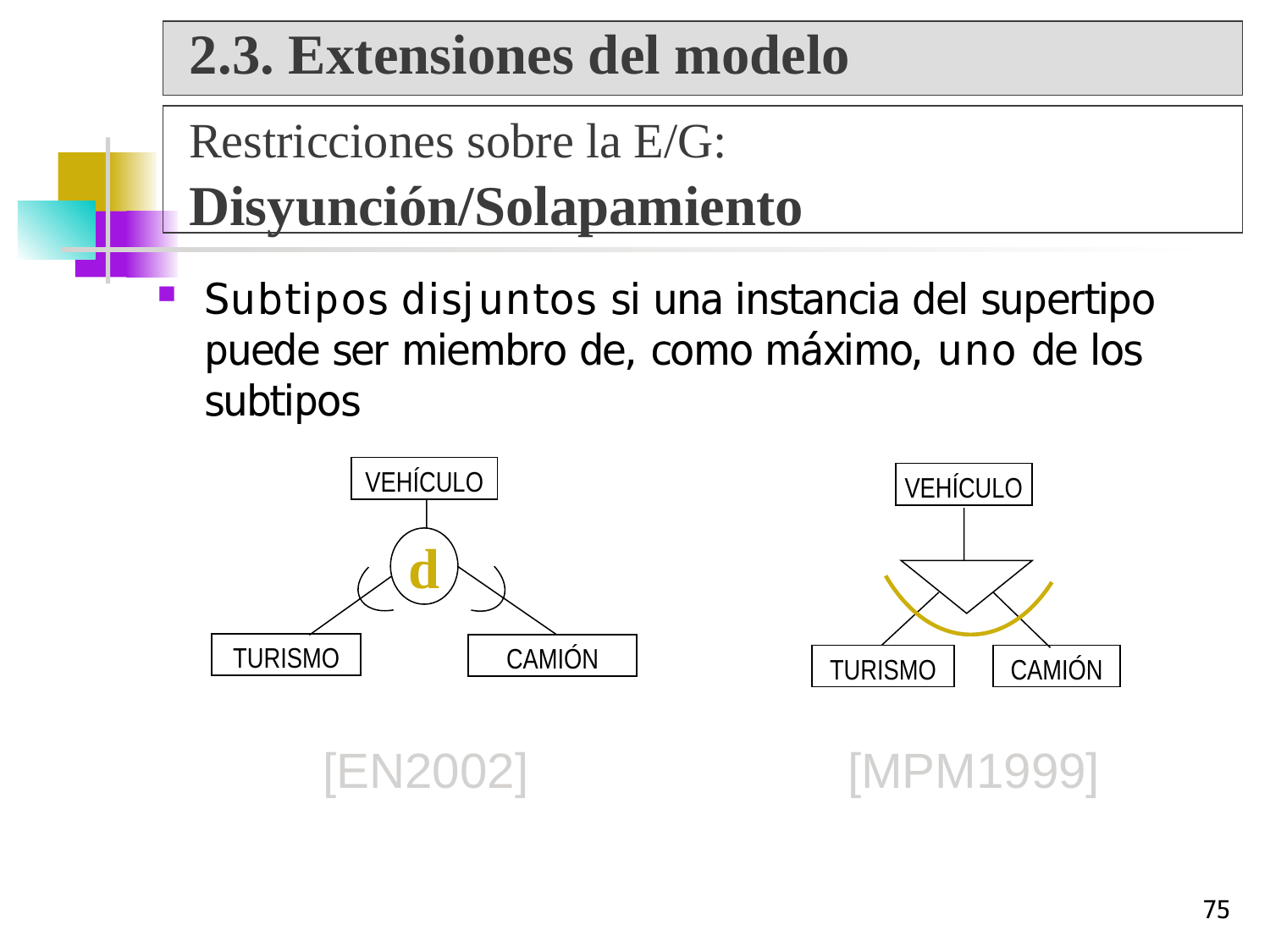

2.3. Extensiones del modelo
Restricciones sobre la E/G: Disyunción/Solapamiento
Subtipos disjuntos si una instancia del supertipo puede ser miembro de, como máximo, uno de los subtipos

VEHÍCULO
VEHÍCULO

d

TURISMO
CAMIÓN
TURISMO
CAMIÓN
[EN2002]
[MPM1999]
75